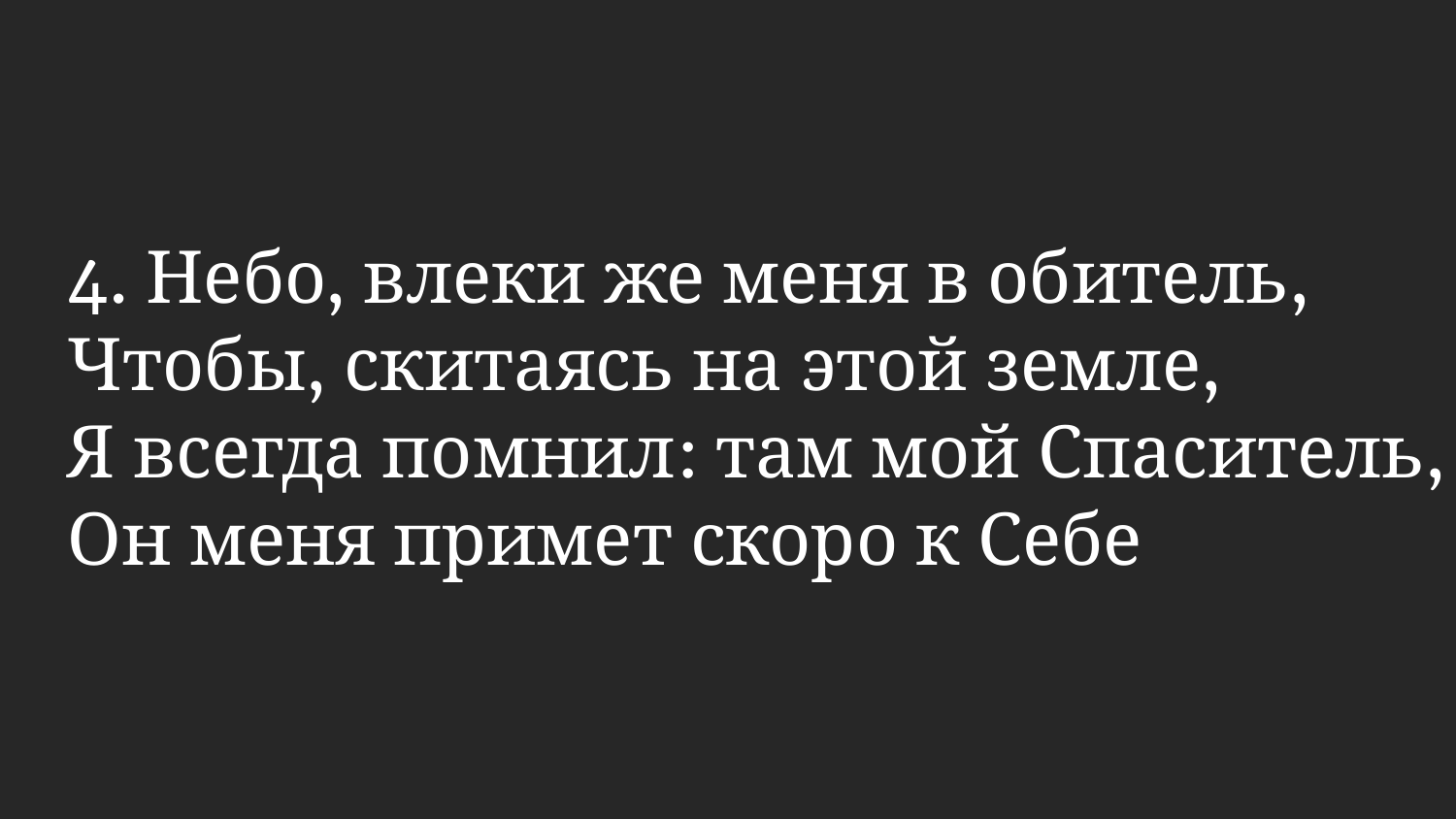

4. Небо, влеки же меня в обитель,
Чтобы, скитаясь на этой земле,
Я всегда помнил: там мой Спаситель,
Он меня примет скоро к Себе